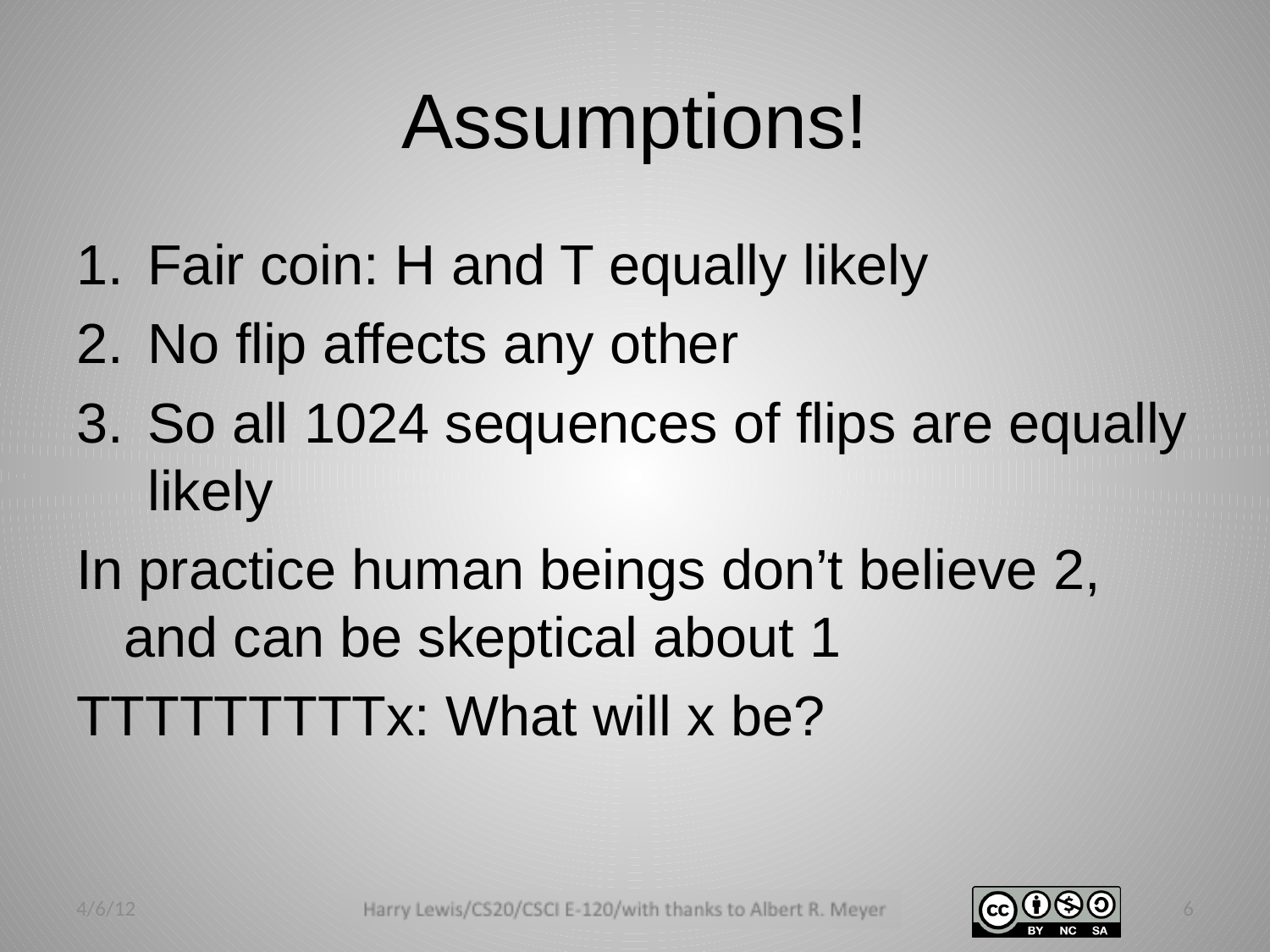

# Assumptions!
Fair coin: H and T equally likely
No flip affects any other
So all 1024 sequences of flips are equally likely
In practice human beings don’t believe 2, and can be skeptical about 1
TTTTTTTTTx: What will x be?
4/6/12
6